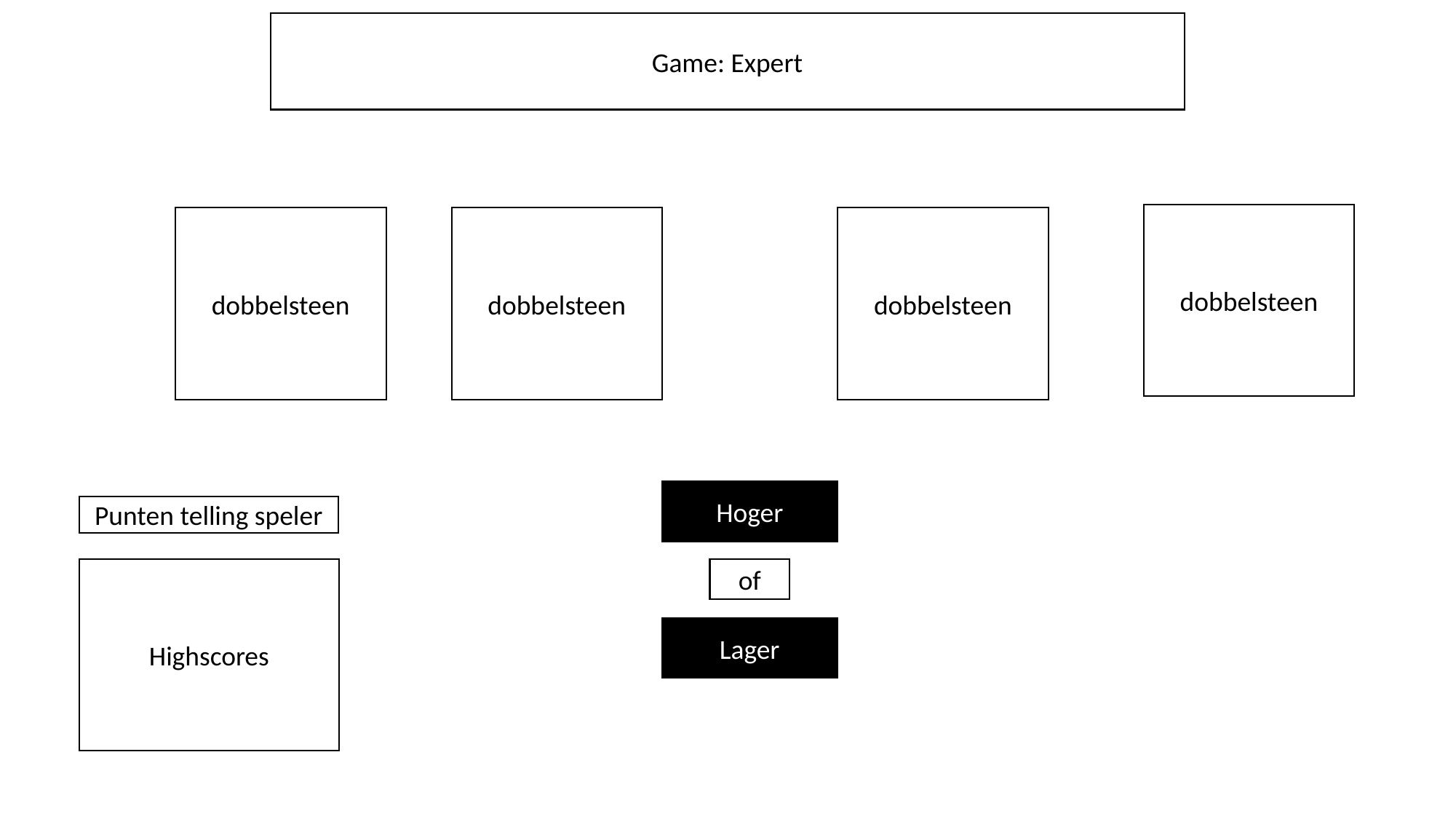

Game: Expert
dobbelsteen
dobbelsteen
dobbelsteen
dobbelsteen
Hoger
Punten telling speler
Highscores
of
Lager